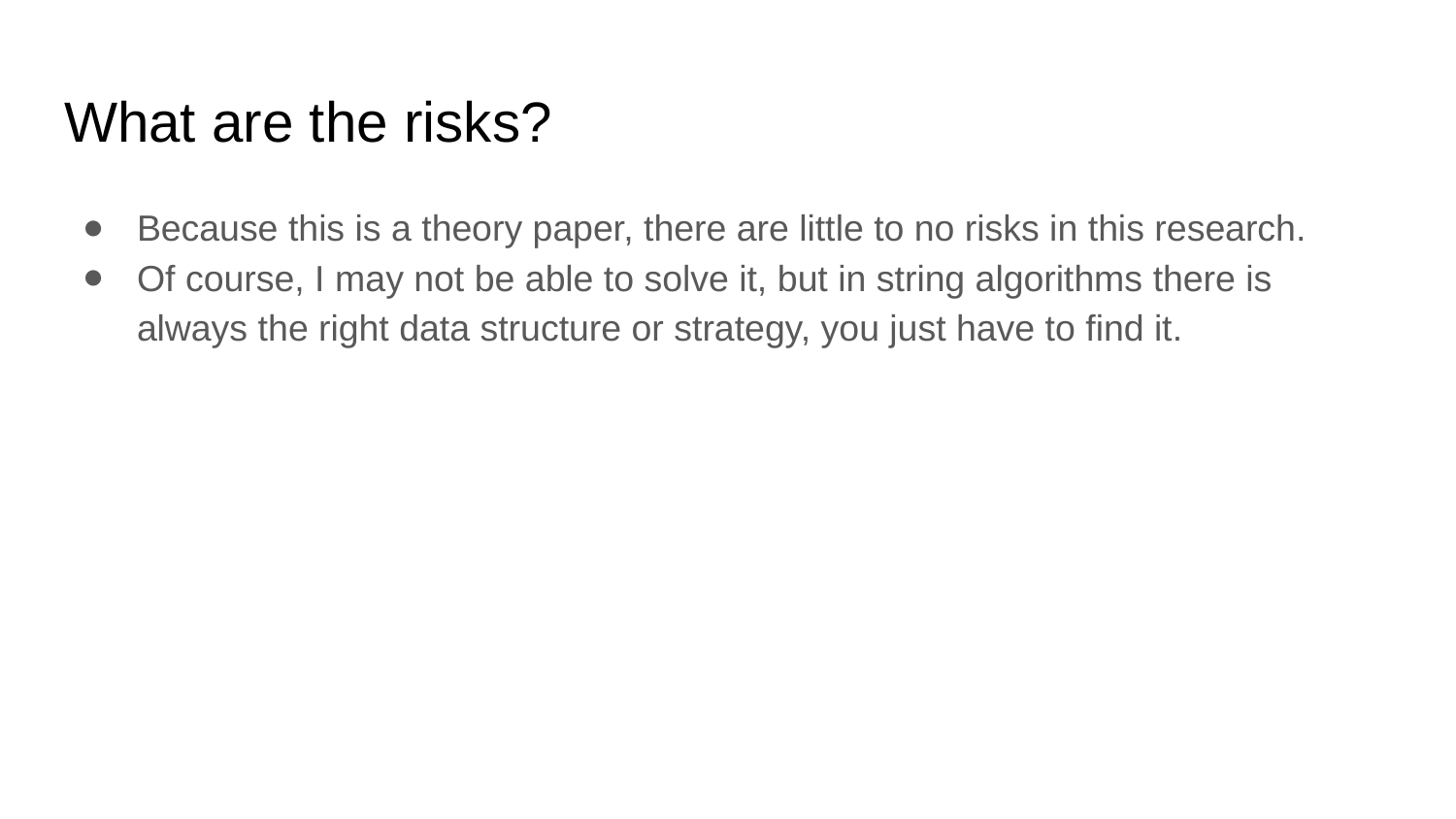

# What are the risks?
Because this is a theory paper, there are little to no risks in this research.
Of course, I may not be able to solve it, but in string algorithms there is always the right data structure or strategy, you just have to find it.